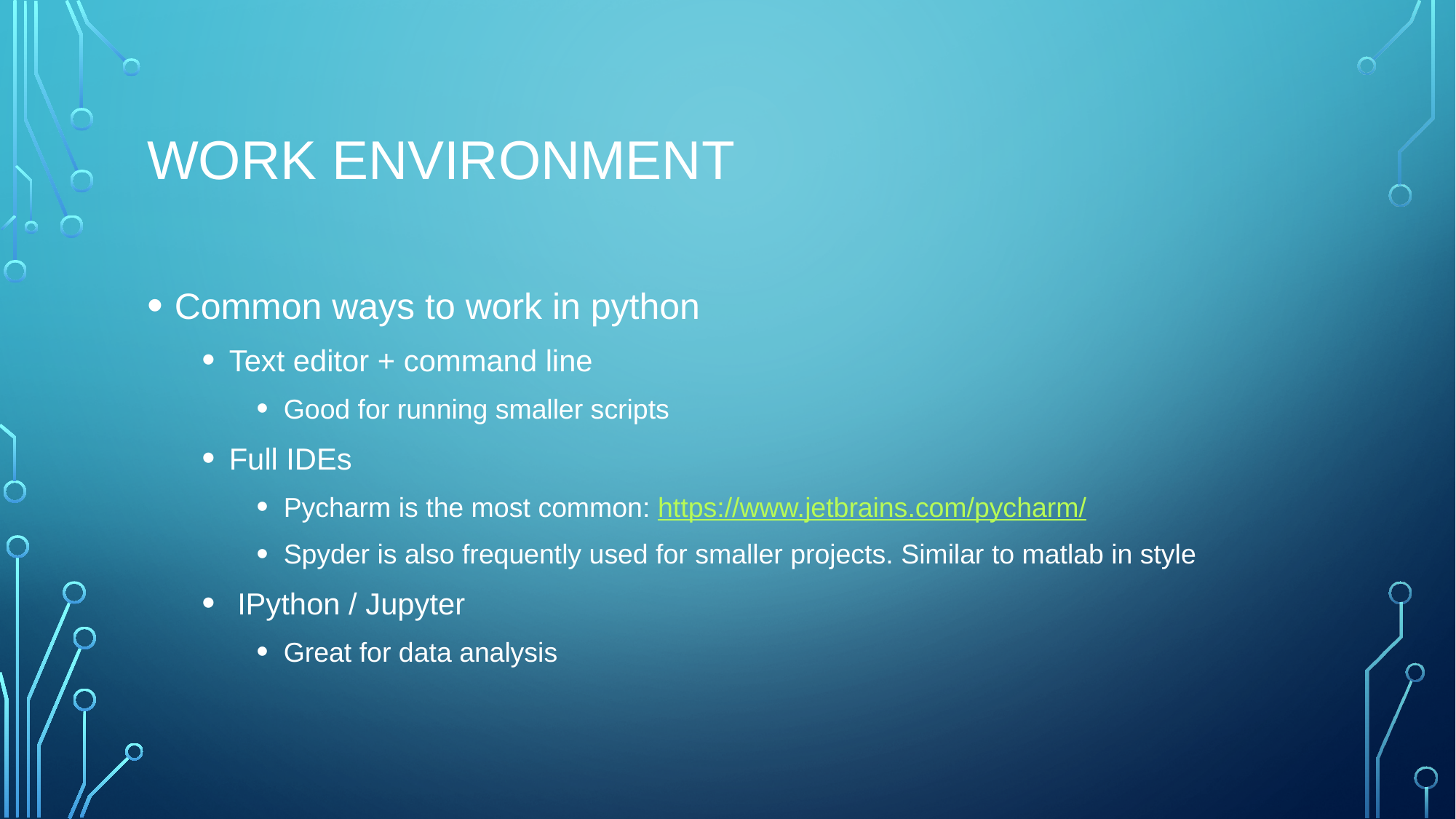

# Work environment
Common ways to work in python
Text editor + command line
Good for running smaller scripts
Full IDEs
Pycharm is the most common: https://www.jetbrains.com/pycharm/
Spyder is also frequently used for smaller projects. Similar to matlab in style
 IPython / Jupyter
Great for data analysis